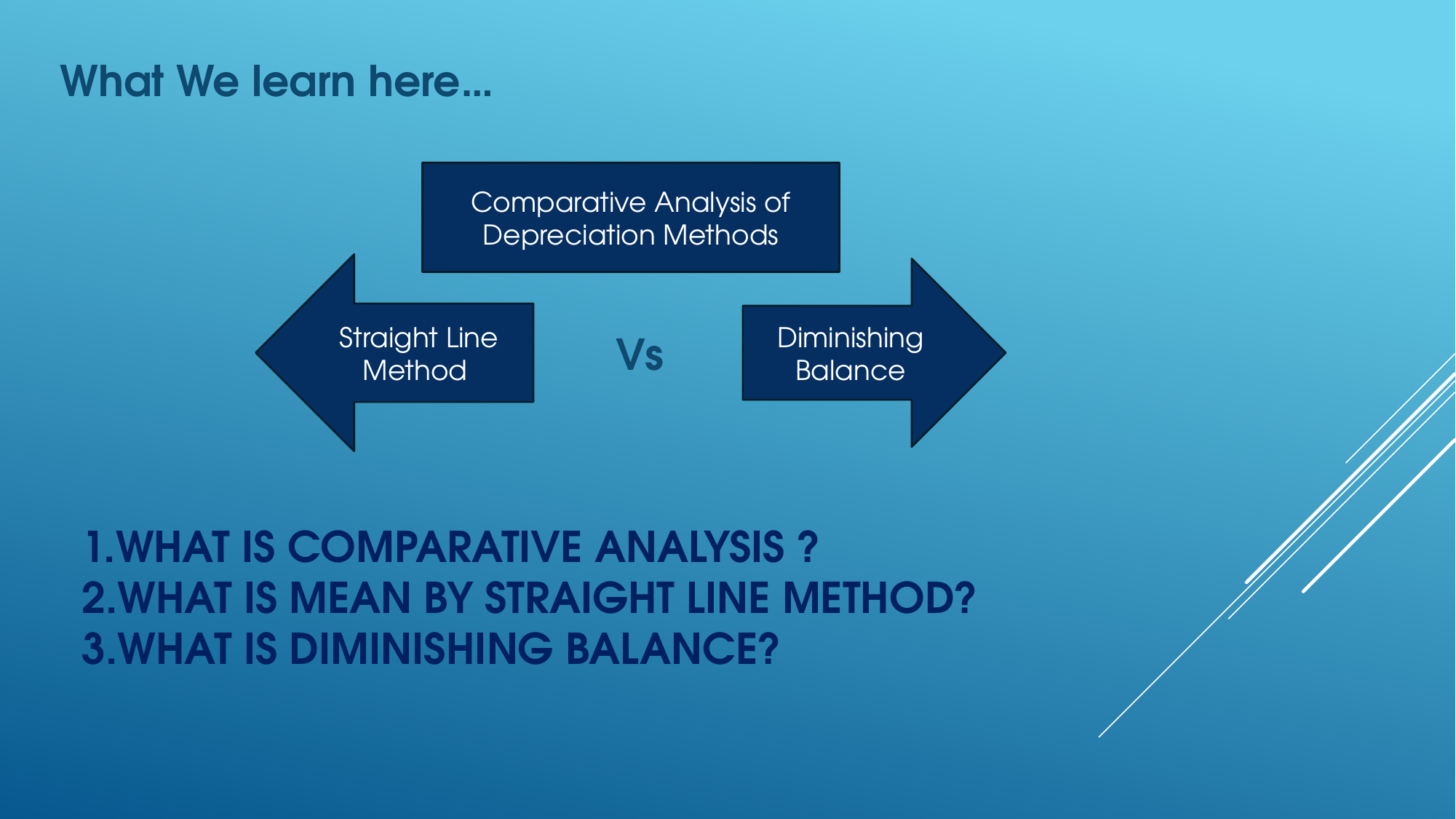

What We learn here…

     Vs

Comparative Analysis of Depreciation Methods
Straight Line Method
Diminishing Balance
# 1.What is comparative analysis ? 2.What is mean by straight line method? 3.What is diminishing balance?